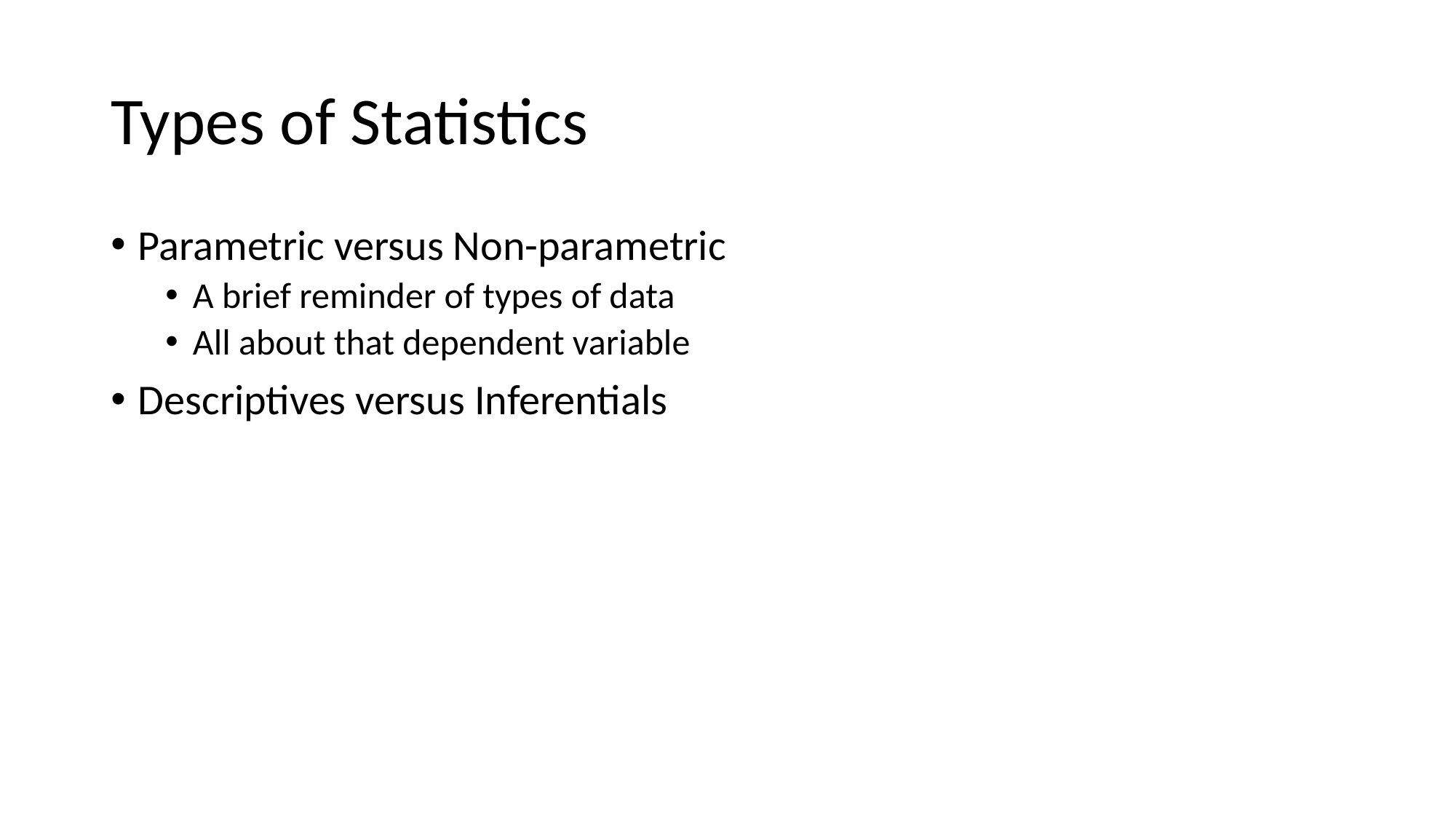

# Types of Statistics
Parametric versus Non-parametric
A brief reminder of types of data
All about that dependent variable
Descriptives versus Inferentials